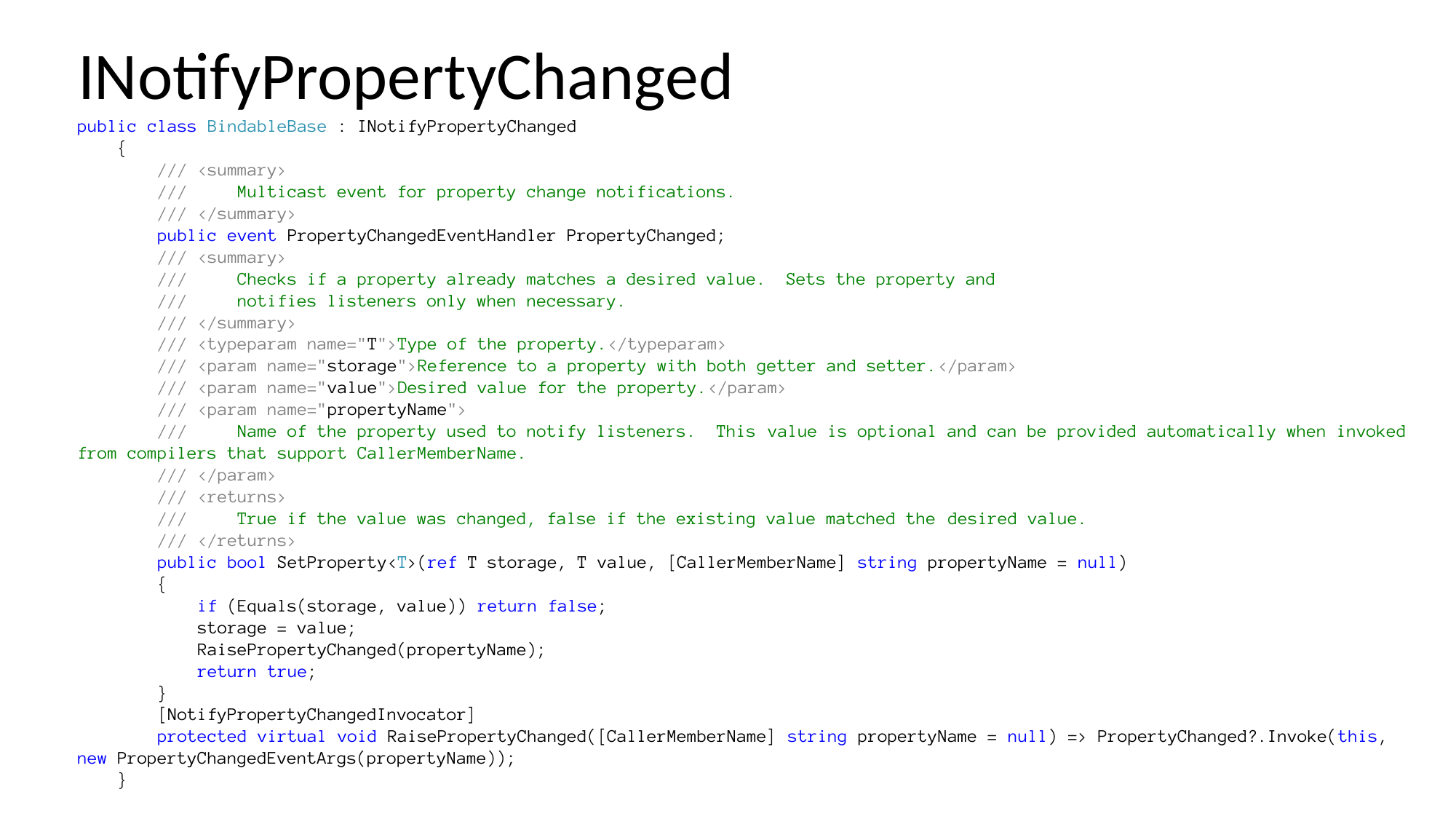

INotifyPropertyChanged
public class BindableBase : INotifyPropertyChanged
    {
        /// <summary>
        ///     Multicast event for property change notifications.
        /// </summary>
        public event PropertyChangedEventHandler PropertyChanged;
        /// <summary>
        ///     Checks if a property already matches a desired value.  Sets the property and
        ///     notifies listeners only when necessary.
        /// </summary>
        /// <typeparam name="T">Type of the property.</typeparam>
        /// <param name="storage">Reference to a property with both getter and setter.</param>
        /// <param name="value">Desired value for the property.</param>
        /// <param name="propertyName">
        ///     Name of the property used to notify listeners.  This value is optional and can be provided automatically when invoked from compilers that support CallerMemberName.
        /// </param>
        /// <returns>
        ///     True if the value was changed, false if the existing value matched the desired value.
        /// </returns>
        public bool SetProperty<T>(ref T storage, T value, [CallerMemberName] string propertyName = null)
        {
            if (Equals(storage, value)) return false;
            storage = value;
            RaisePropertyChanged(propertyName);
            return true;
        }
        [NotifyPropertyChangedInvocator]
        protected virtual void RaisePropertyChanged([CallerMemberName] string propertyName = null) => PropertyChanged?.Invoke(this, new PropertyChangedEventArgs(propertyName));
    }